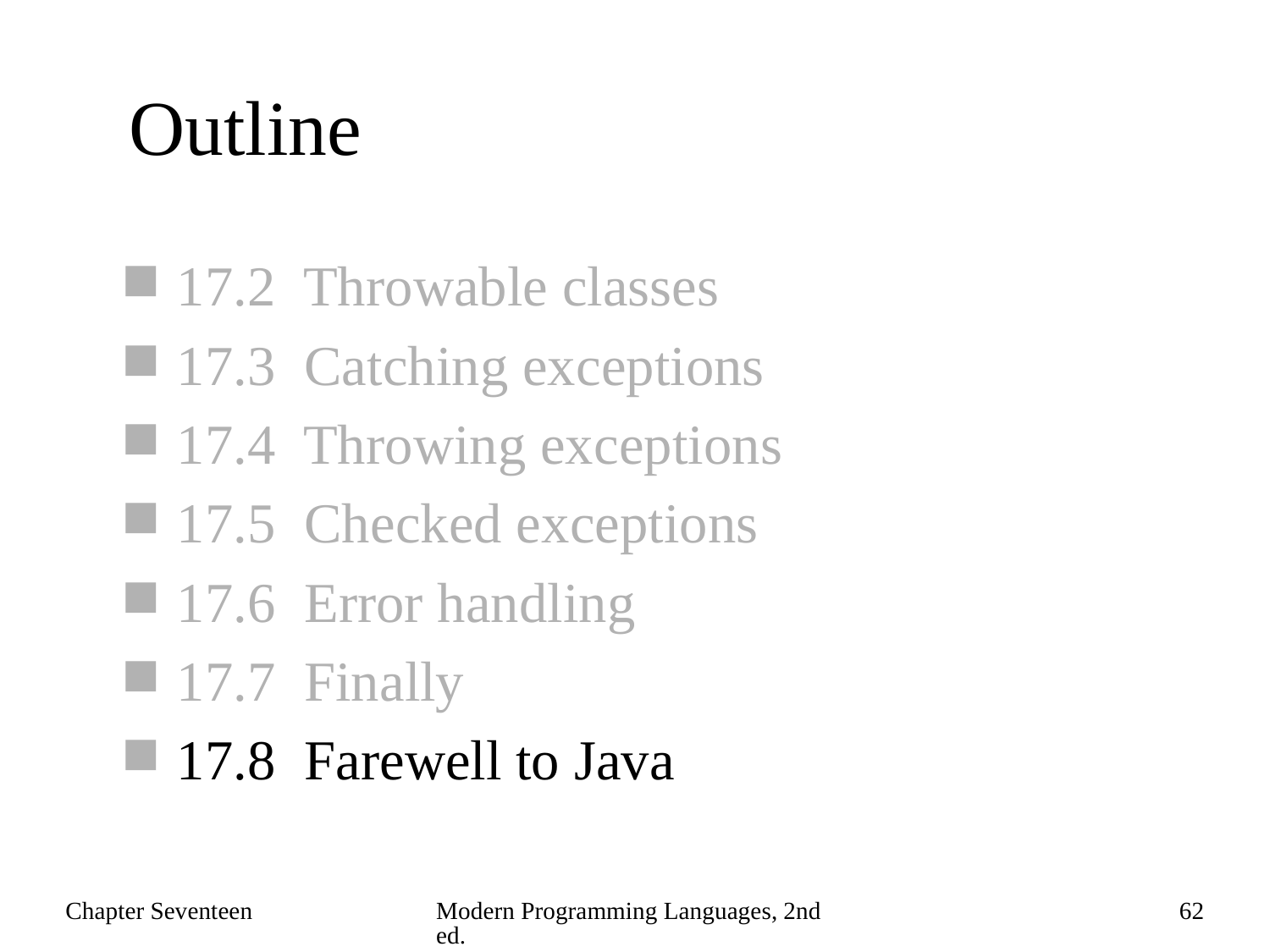

# Outline
17.2  Throwable classes
17.3  Catching exceptions
17.4  Throwing exceptions
17.5  Checked exceptions
17.6  Error handling
17.7  Finally
17.8  Farewell to Java
Chapter Seventeen
Modern Programming Languages, 2nd ed.
62